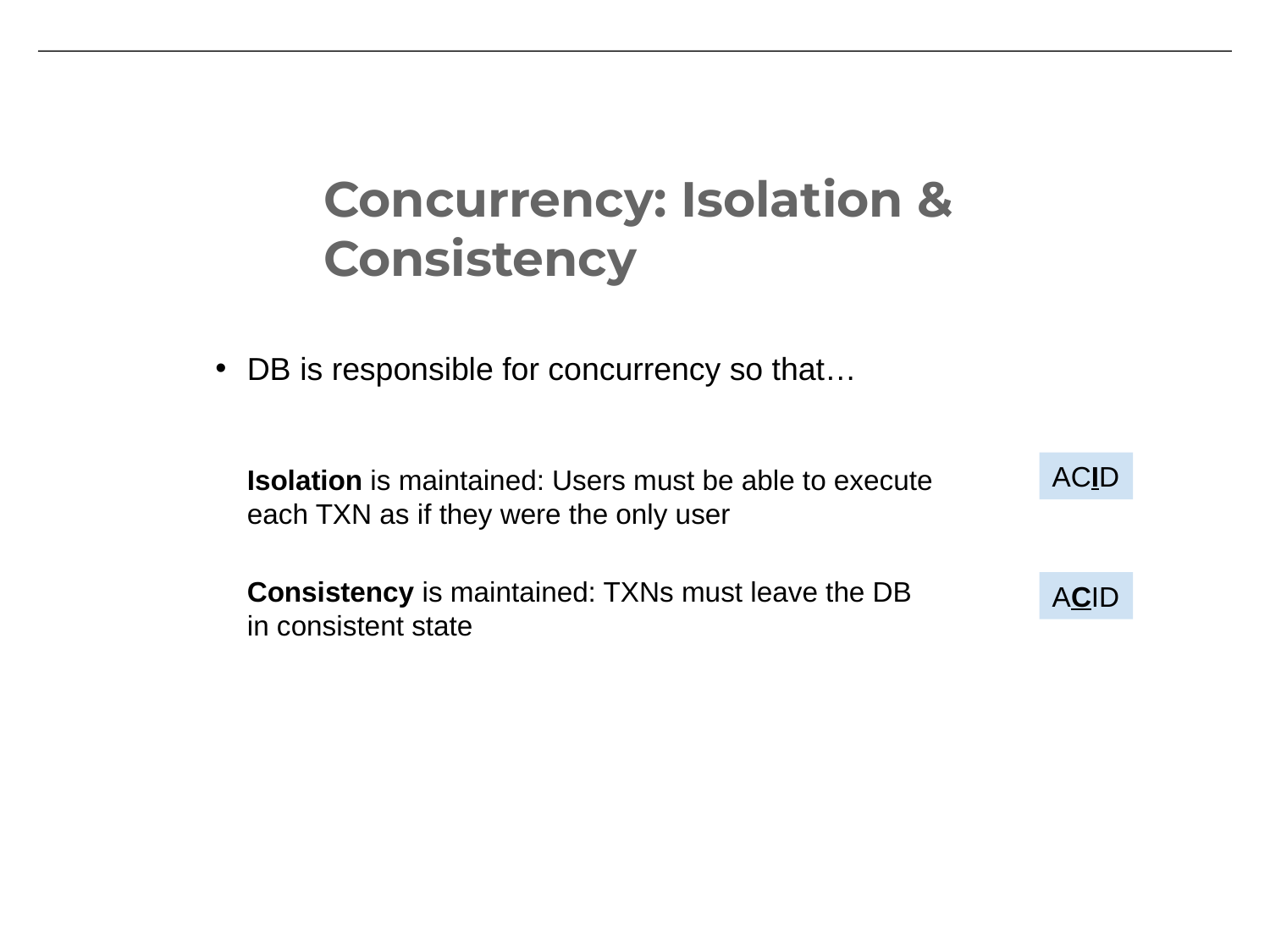

Concurrency: Isolation & Consistency
DB is responsible for concurrency so that…

Isolation is maintained: Users must be able to execute each TXN as if they were the only user

Consistency is maintained: TXNs must leave the DB in consistent state
ACID
ACID